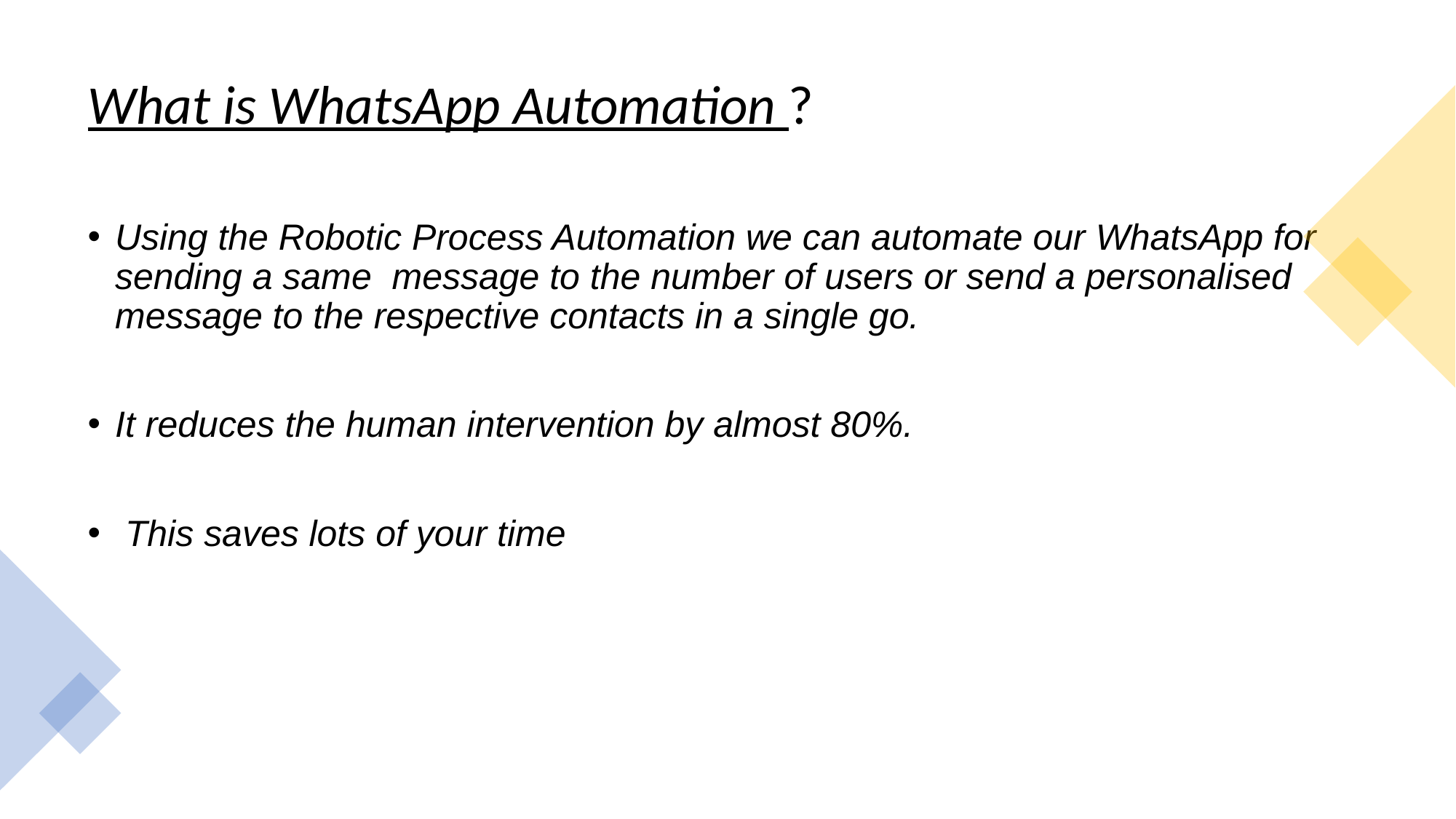

# What is WhatsApp Automation ?

Using the Robotic Process Automation we can automate our WhatsApp for sending a same  message to the number of users or send a personalised message to the respective contacts in a single go.

It reduces the human intervention by almost 80%.

 This saves lots of your time